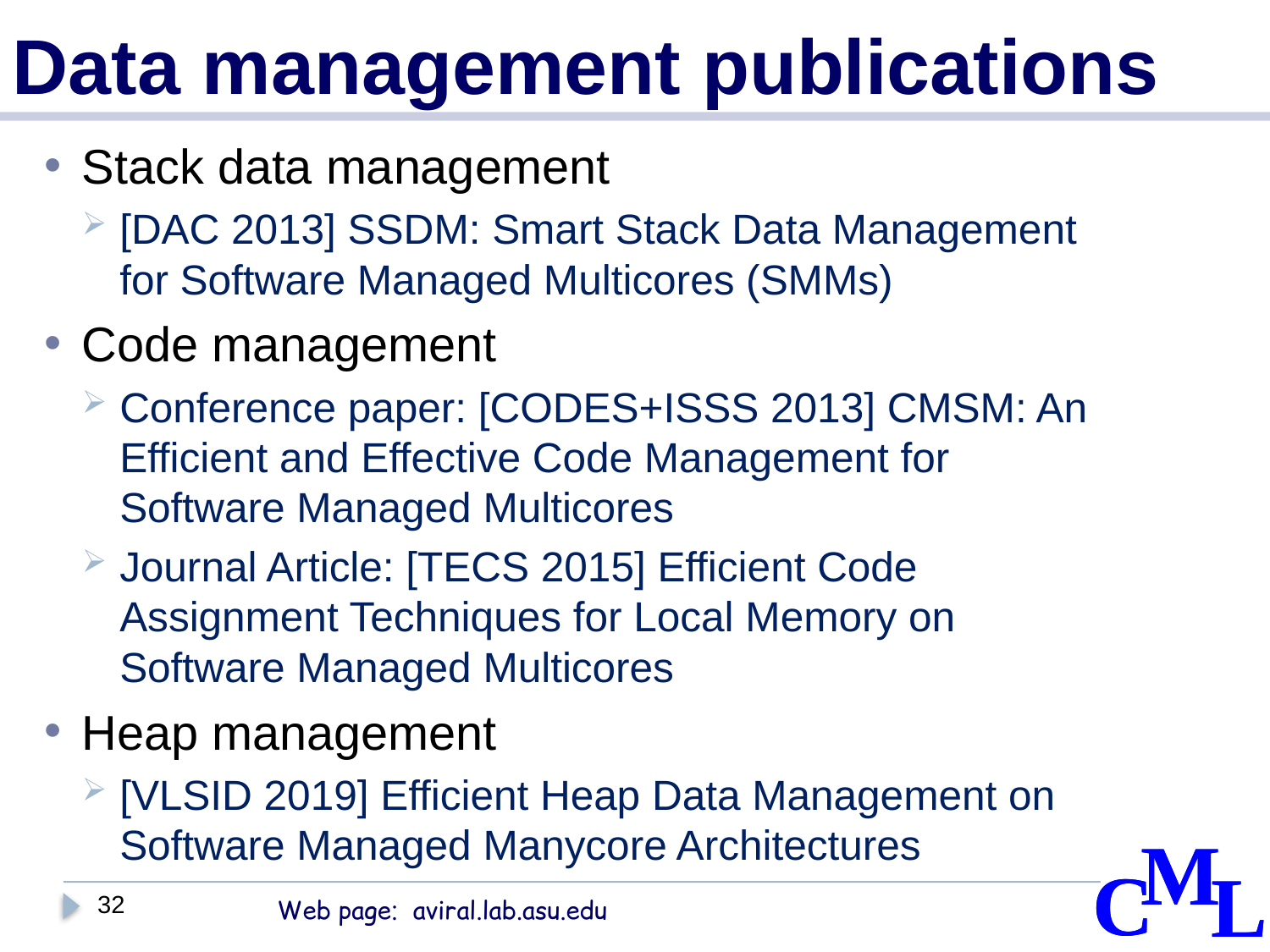

# Data management publications
Stack data management
[DAC 2013] SSDM: Smart Stack Data Management for Software Managed Multicores (SMMs)
Code management
Conference paper: [CODES+ISSS 2013] CMSM: An Efficient and Effective Code Management for Software Managed Multicores
Journal Article: [TECS 2015] Efficient Code Assignment Techniques for Local Memory on Software Managed Multicores
Heap management
[VLSID 2019] Efficient Heap Data Management on Software Managed Manycore Architectures
32